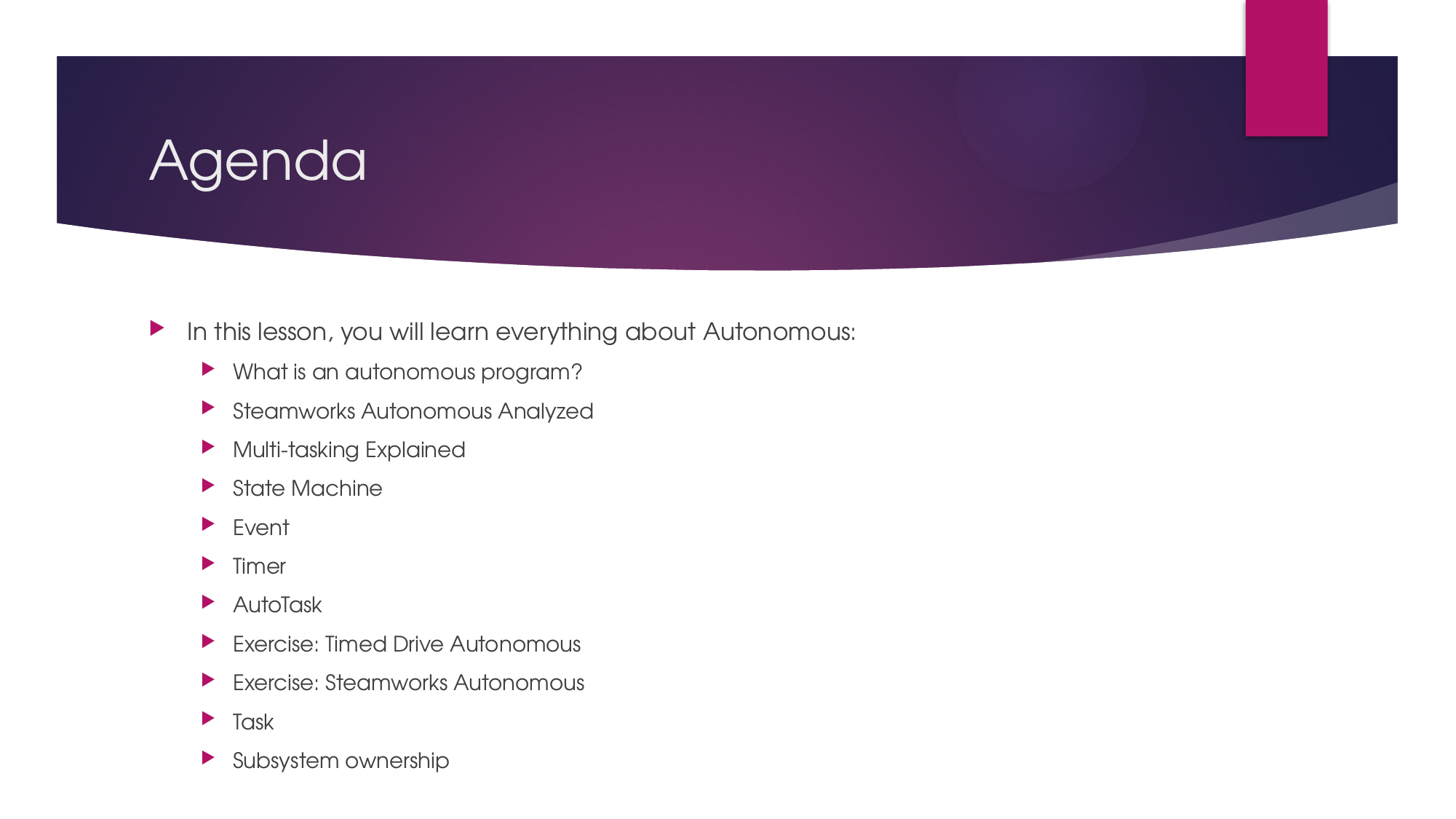

# Agenda
In this lesson, you will learn everything about Autonomous:
What is an autonomous program?
Steamworks Autonomous Analyzed
Multi-tasking Explained
State Machine
Event
Timer
AutoTask
Exercise: Timed Drive Autonomous
Exercise: Steamworks Autonomous
Task
Subsystem ownership